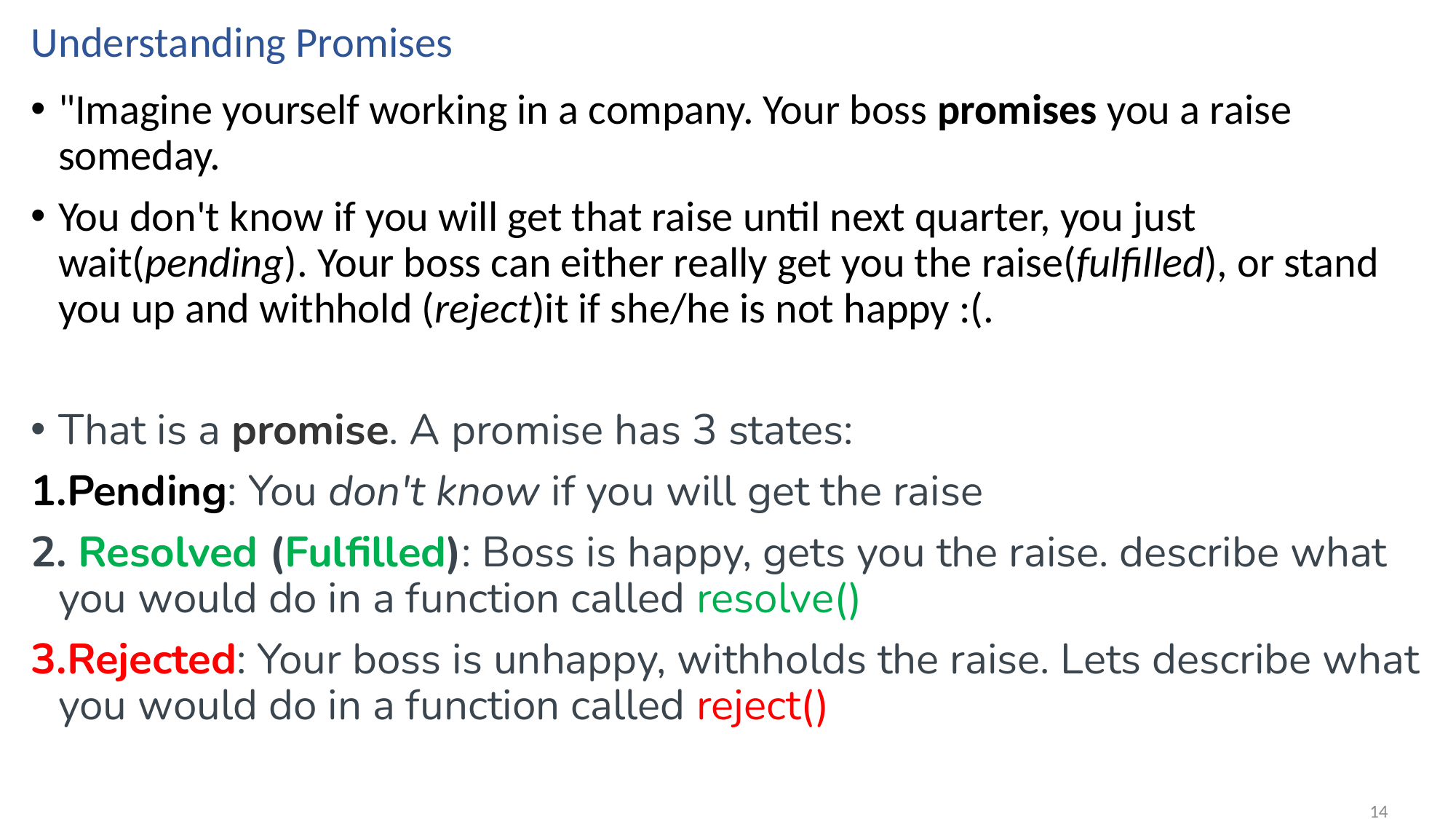

# Understanding Promises
"Imagine yourself working in a company. Your boss promises you a raise someday.
You don't know if you will get that raise until next quarter, you just wait(pending). Your boss can either really get you the raise(fulfilled), or stand you up and withhold (reject)it if she/he is not happy :(.

That is a promise. A promise has 3 states:
Pending: You don't know if you will get the raise
 Resolved (Fulfilled): Boss is happy, gets you the raise. describe what you would do in a function called resolve()
Rejected: Your boss is unhappy, withholds the raise. Lets describe what you would do in a function called reject()

14